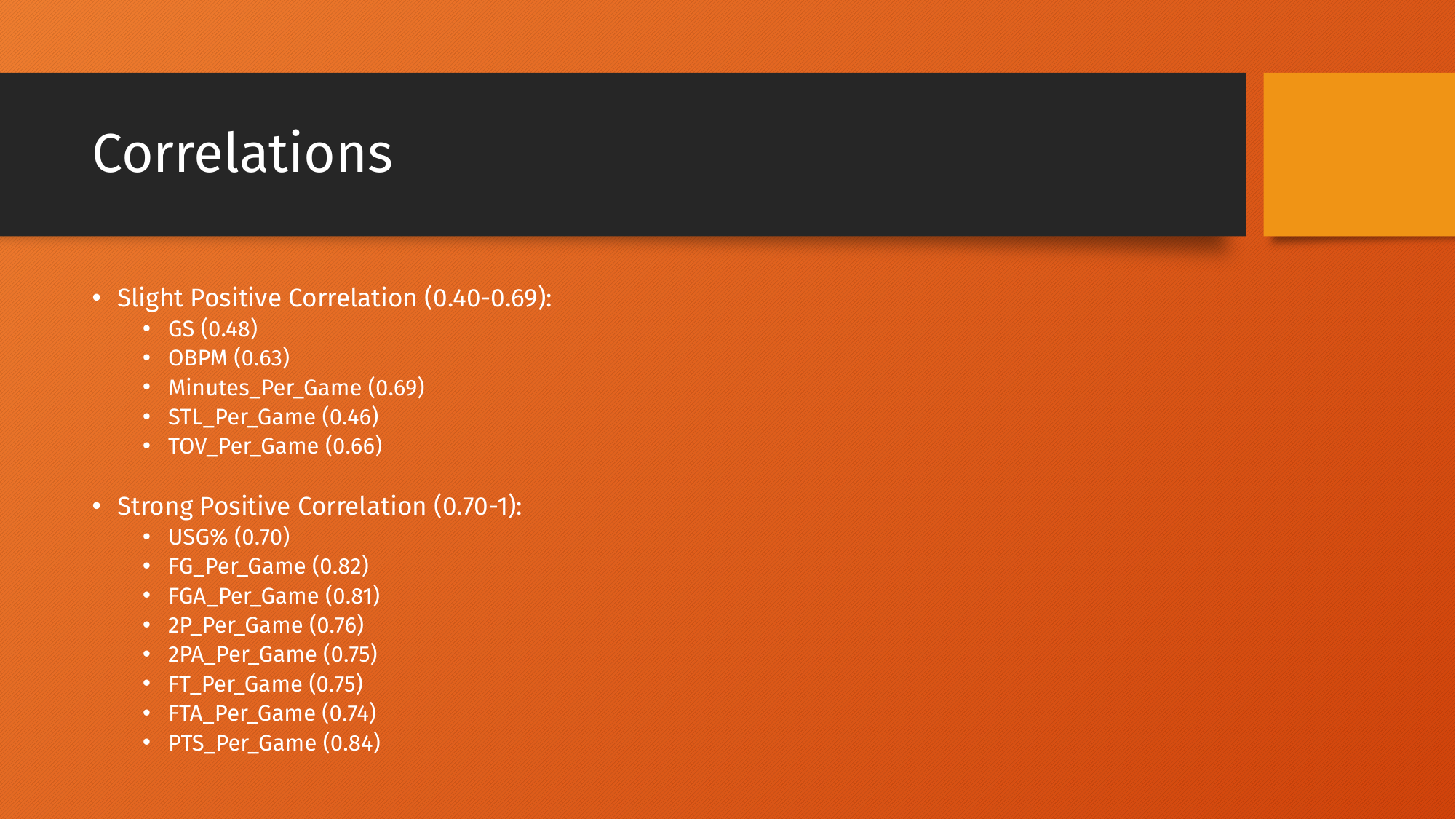

# Correlations
Slight Positive Correlation (0.40-0.69):
GS (0.48)
OBPM (0.63)
Minutes_Per_Game (0.69)
STL_Per_Game (0.46)
TOV_Per_Game (0.66)

Strong Positive Correlation (0.70-1):
USG% (0.70)
FG_Per_Game (0.82)
FGA_Per_Game (0.81)
2P_Per_Game (0.76)
2PA_Per_Game (0.75)
FT_Per_Game (0.75)
FTA_Per_Game (0.74)
PTS_Per_Game (0.84)